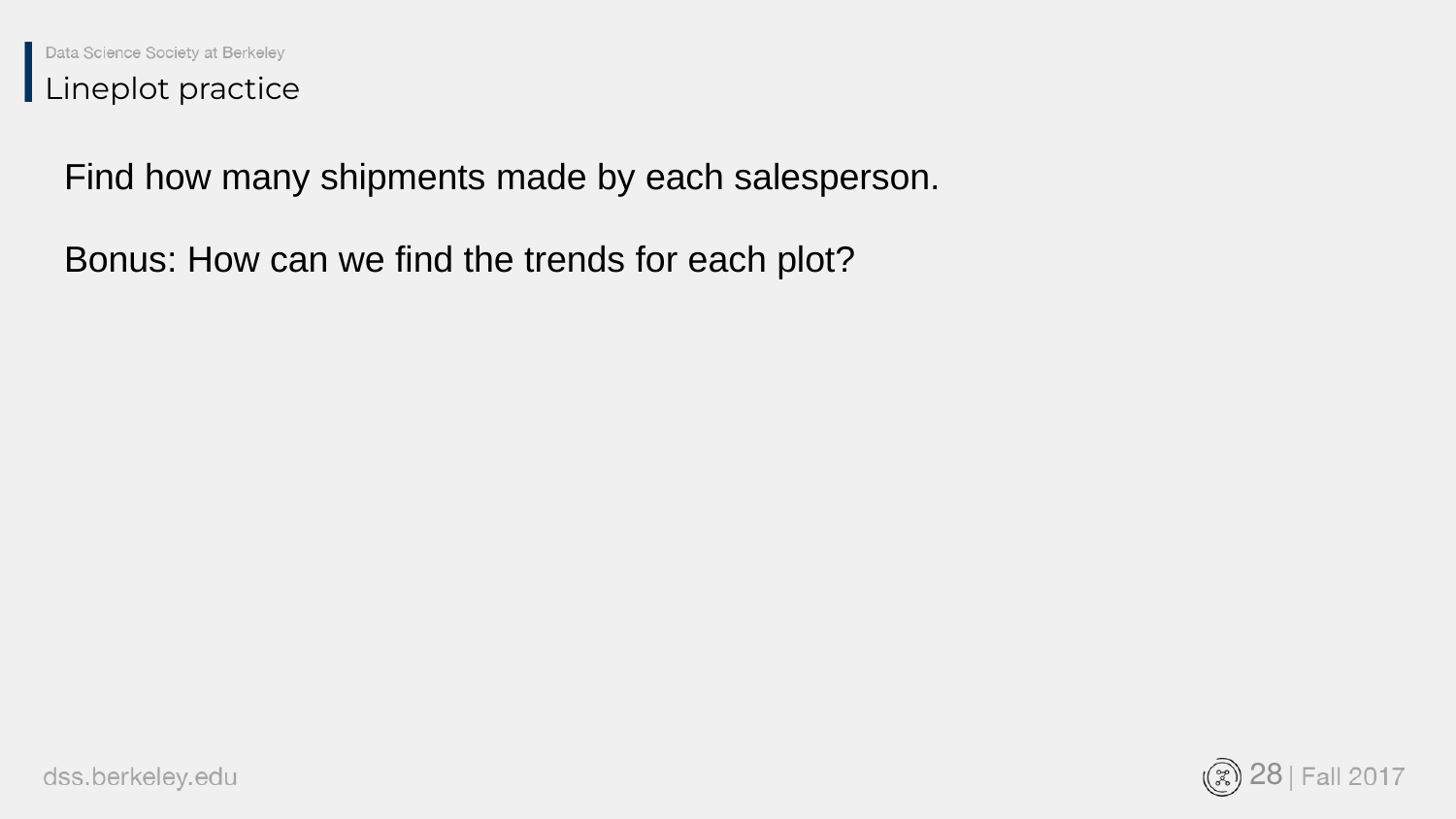

Lineplot practice
Find how many shipments made by each salesperson.
Bonus: How can we find the trends for each plot?

28